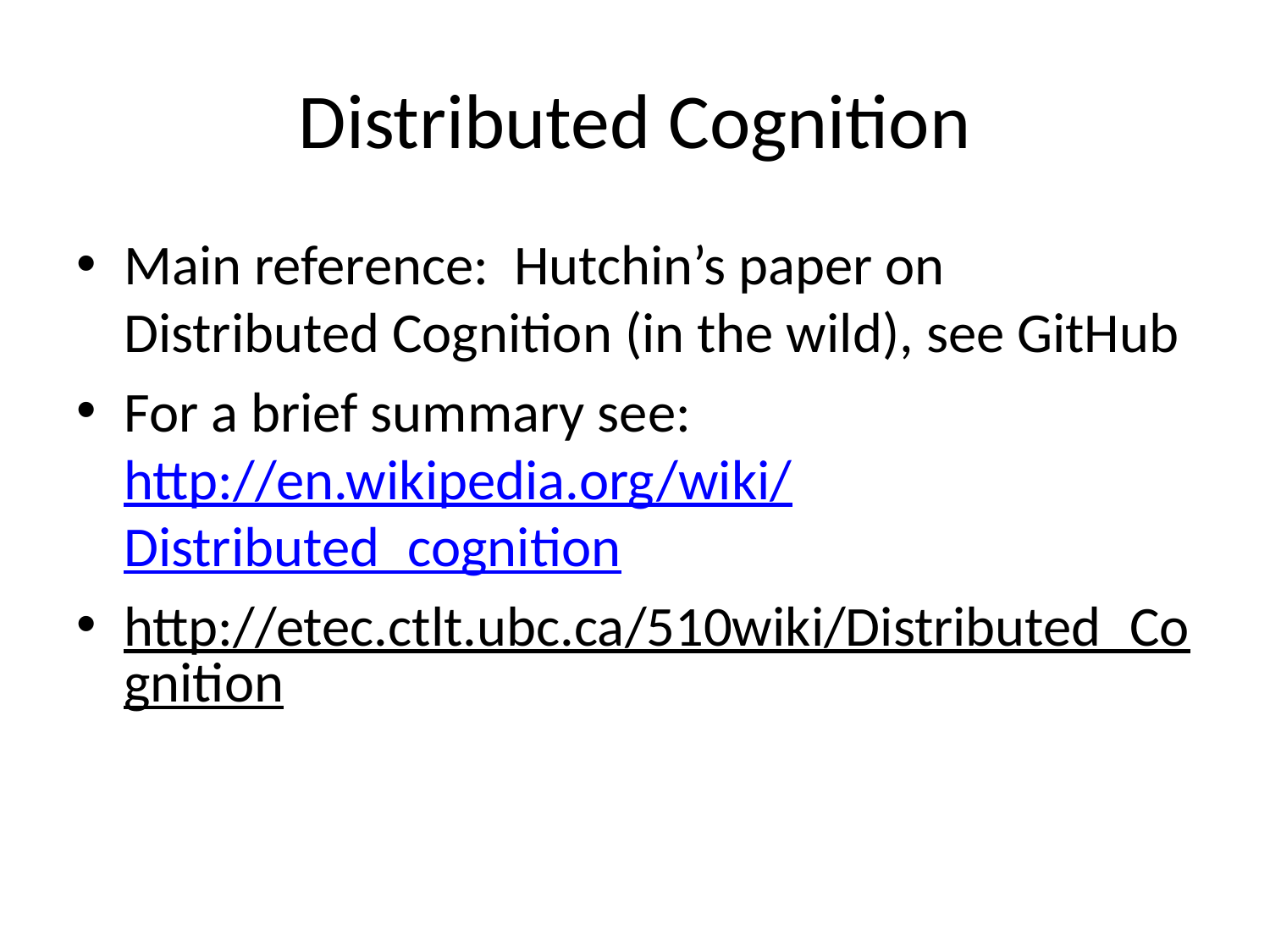

# Distributed Cognition
Main reference:  Hutchin’s paper on Distributed Cognition (in the wild), see GitHub
For a brief summary see: http://en.wikipedia.org/wiki/Distributed_cognition
http://etec.ctlt.ubc.ca/510wiki/Distributed_Cognition